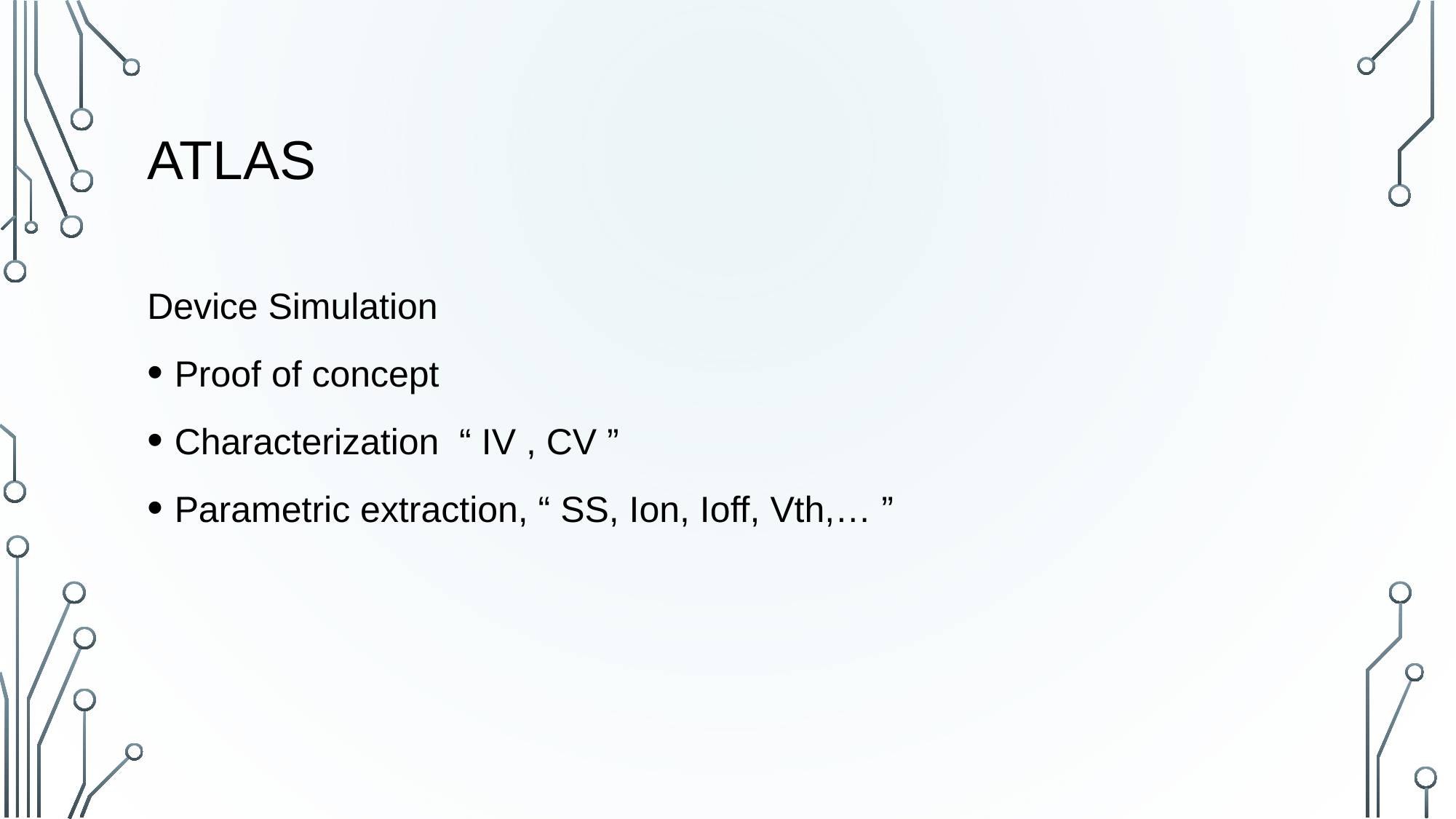

# Atlas
Device Simulation
Proof of concept
Characterization  “ IV , CV ”
Parametric extraction, “ SS, Ion, Ioff, Vth,… ”